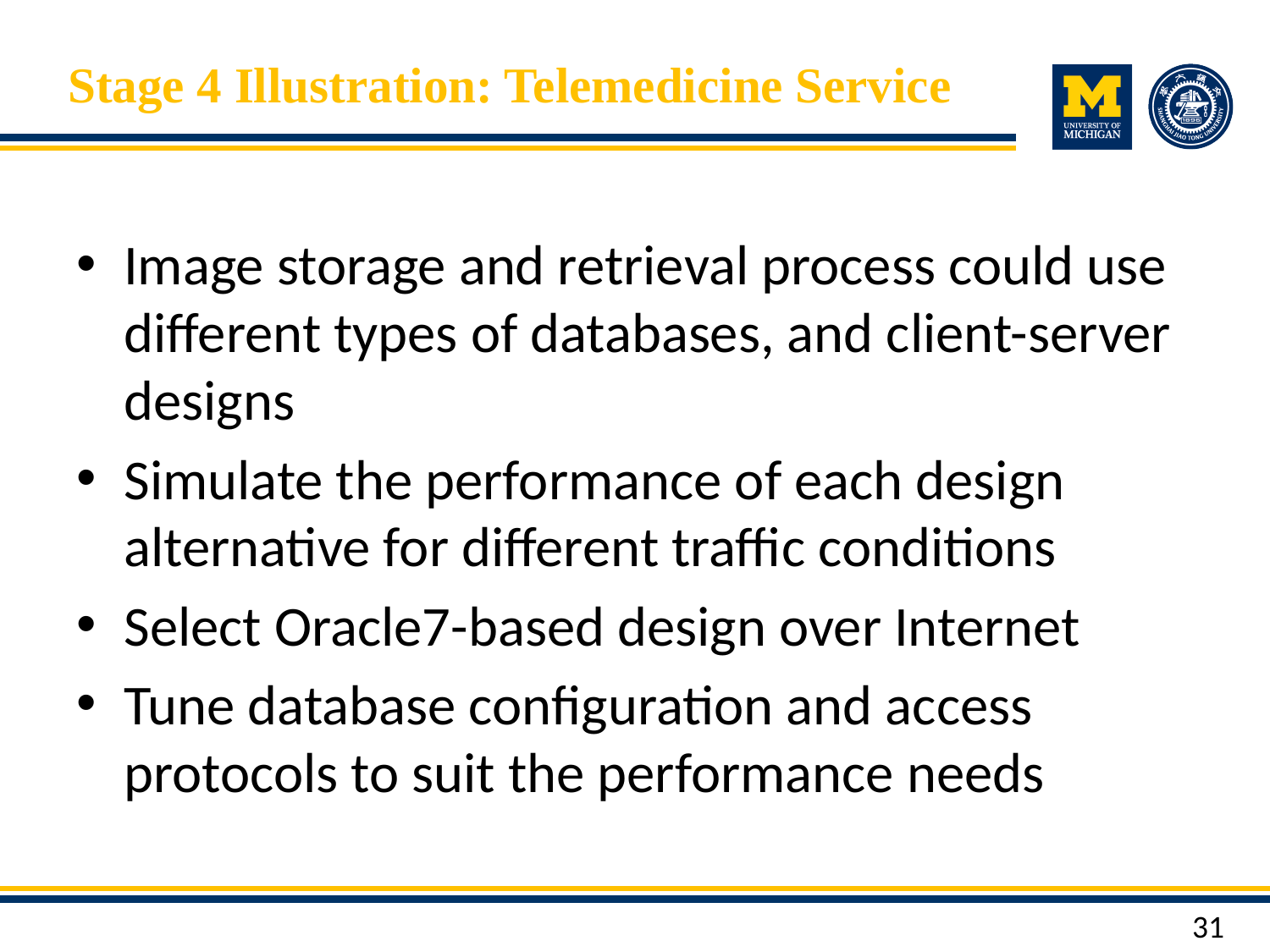

# Stage 4 Illustration: Telemedicine Service
Image storage and retrieval process could use different types of databases, and client-server designs
Simulate the performance of each design alternative for different traffic conditions
Select Oracle7-based design over Internet
Tune database configuration and access protocols to suit the performance needs